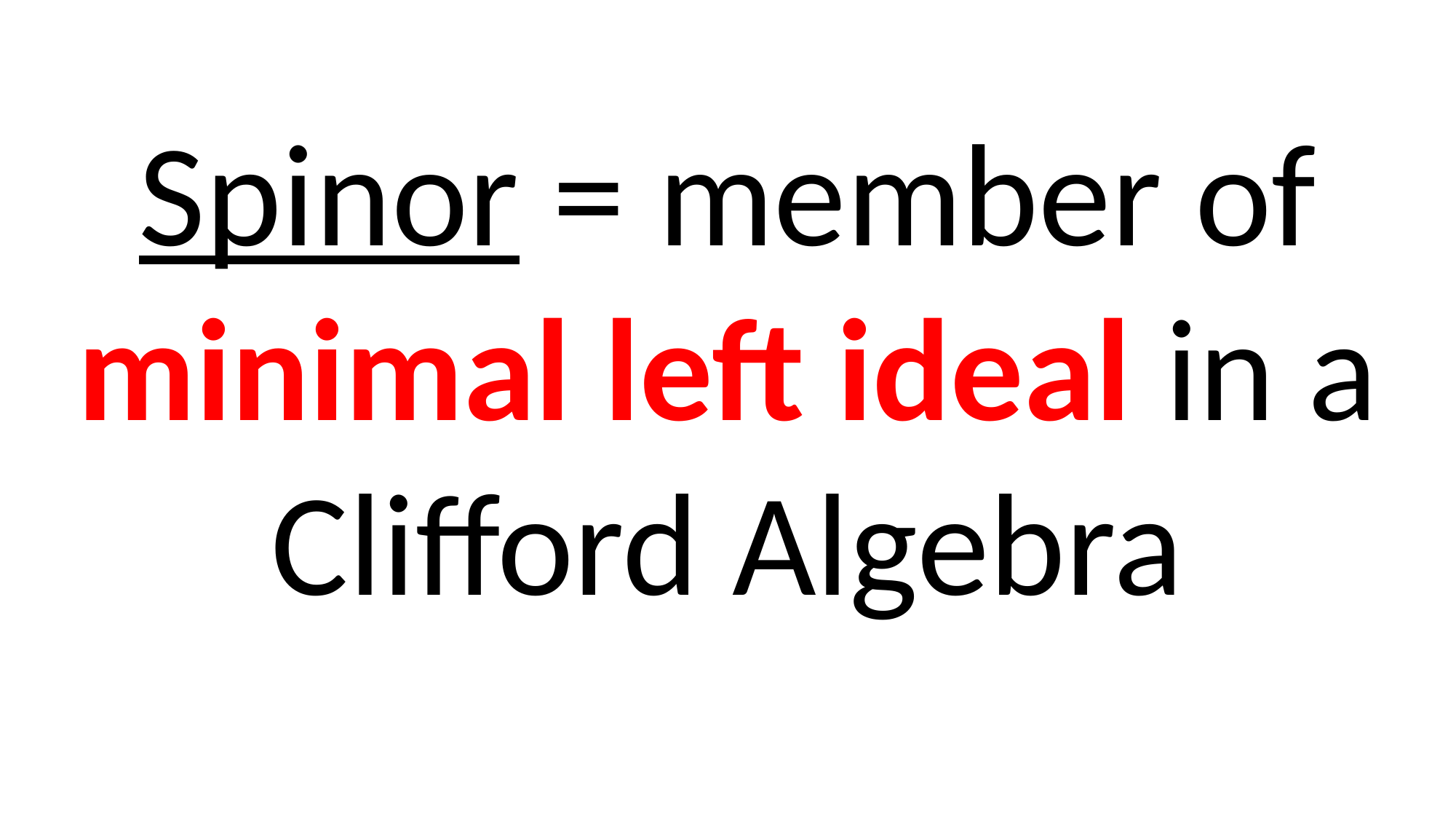

Spinor = member of minimal left ideal in a Clifford Algebra
“Spinors are members of minimal left ideals in Clifford Algebras.”